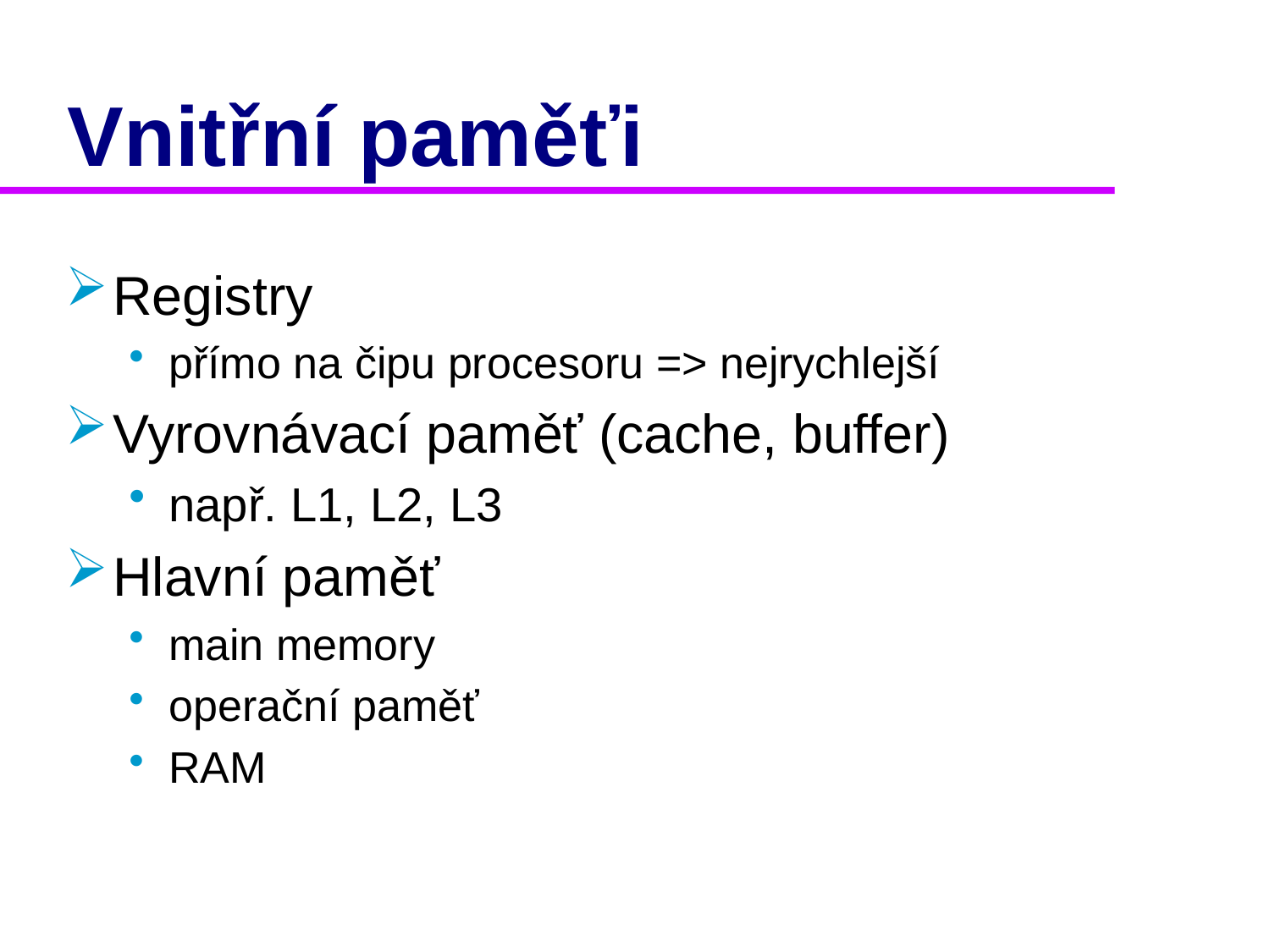

# Vnitřní paměťi

Registry
přímo na čipu procesoru => nejrychlejší
Vyrovnávací paměť (cache, buffer)
např. L1, L2, L3
Hlavní paměť
main memory
operační paměť
RAM